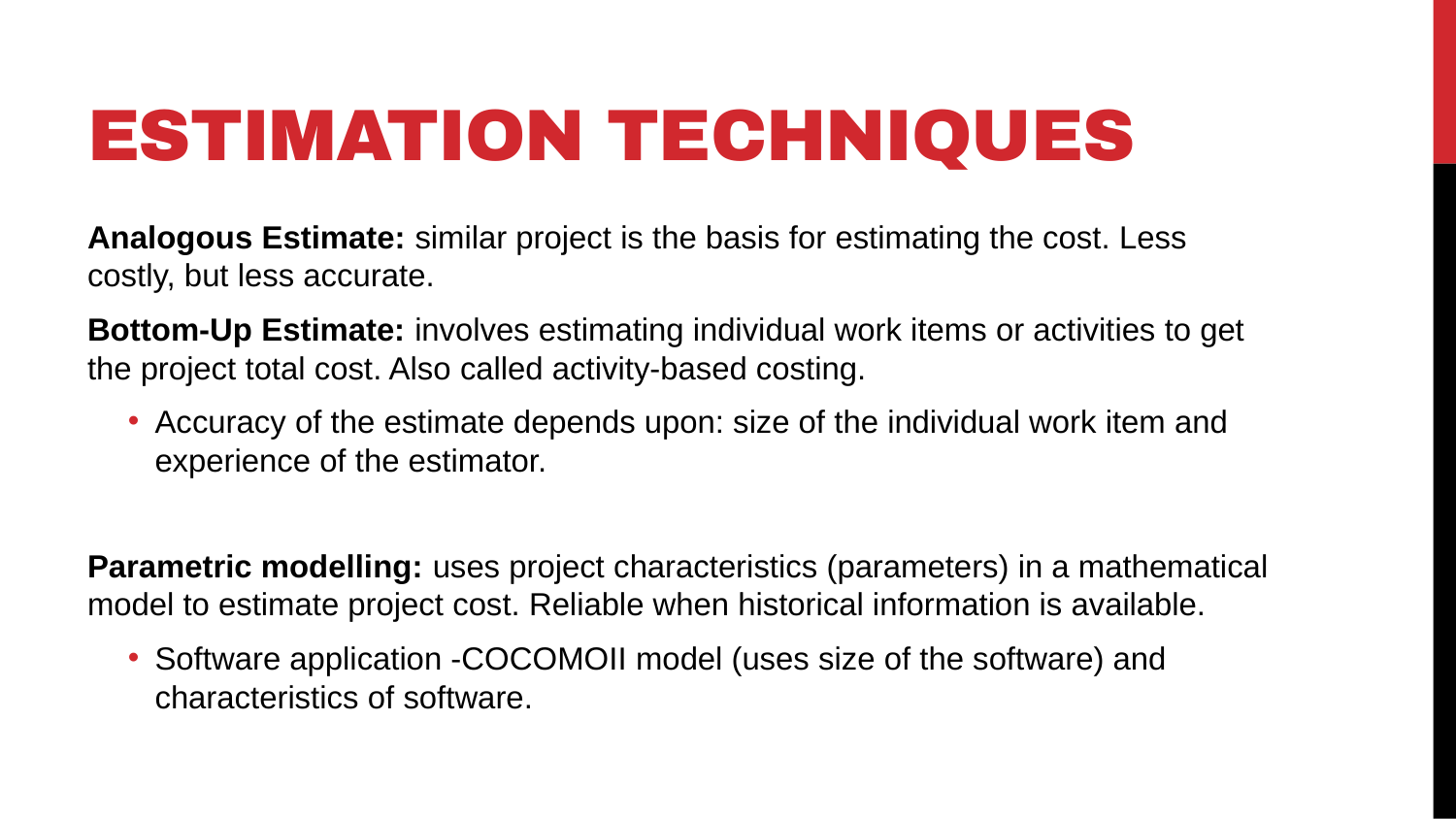

# Estimation techniques
Analogous Estimate: similar project is the basis for estimating the cost. Less costly, but less accurate.
Bottom-Up Estimate: involves estimating individual work items or activities to get the project total cost. Also called activity-based costing.
Accuracy of the estimate depends upon: size of the individual work item and experience of the estimator.

Parametric modelling: uses project characteristics (parameters) in a mathematical model to estimate project cost. Reliable when historical information is available.
Software application -COCOMOII model (uses size of the software) and characteristics of software.